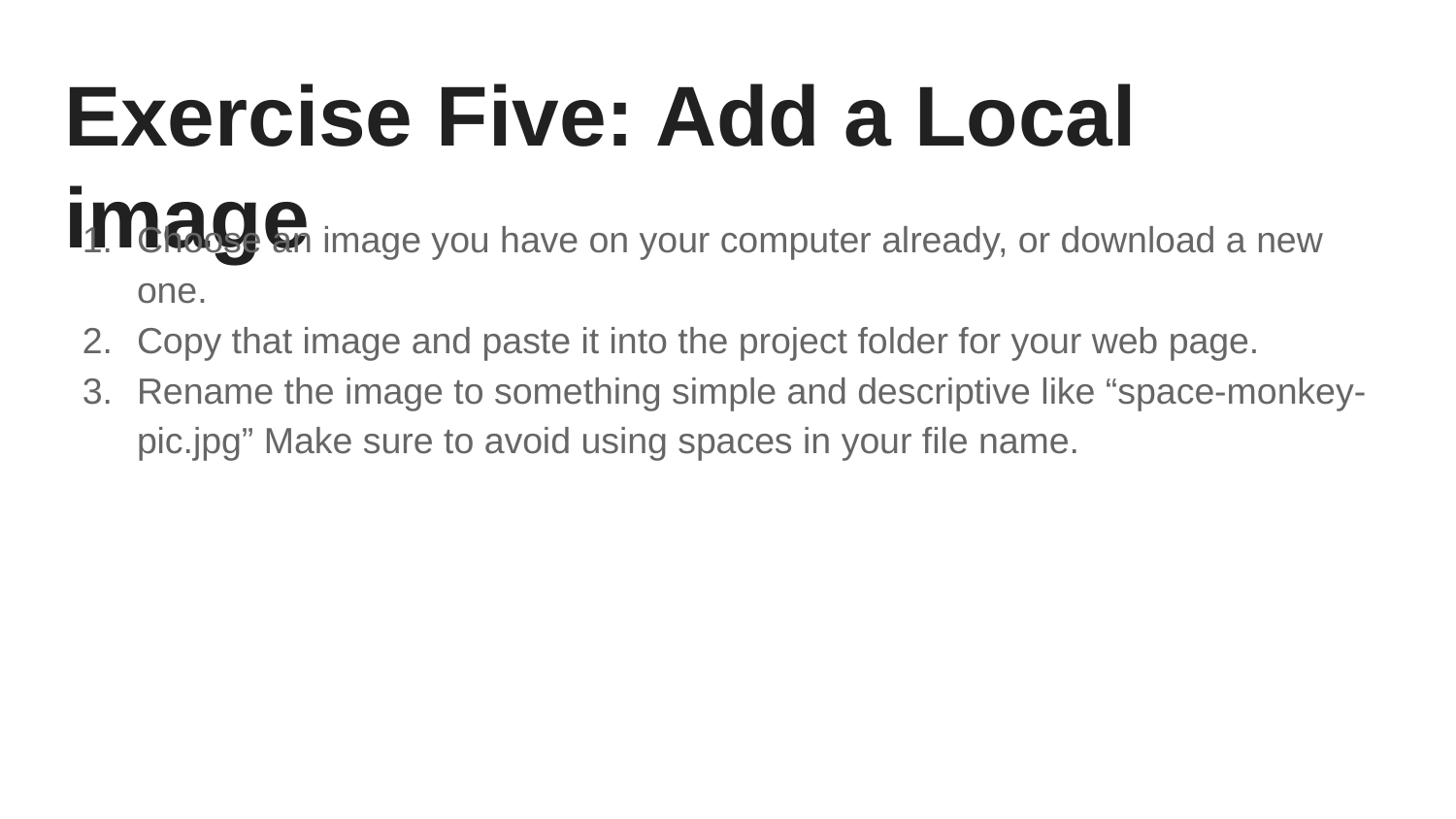

# Exercise Five: Add a Local image
Choose an image you have on your computer already, or download a new one.
Copy that image and paste it into the project folder for your web page.
Rename the image to something simple and descriptive like “space-monkey-pic.jpg” Make sure to avoid using spaces in your file name.